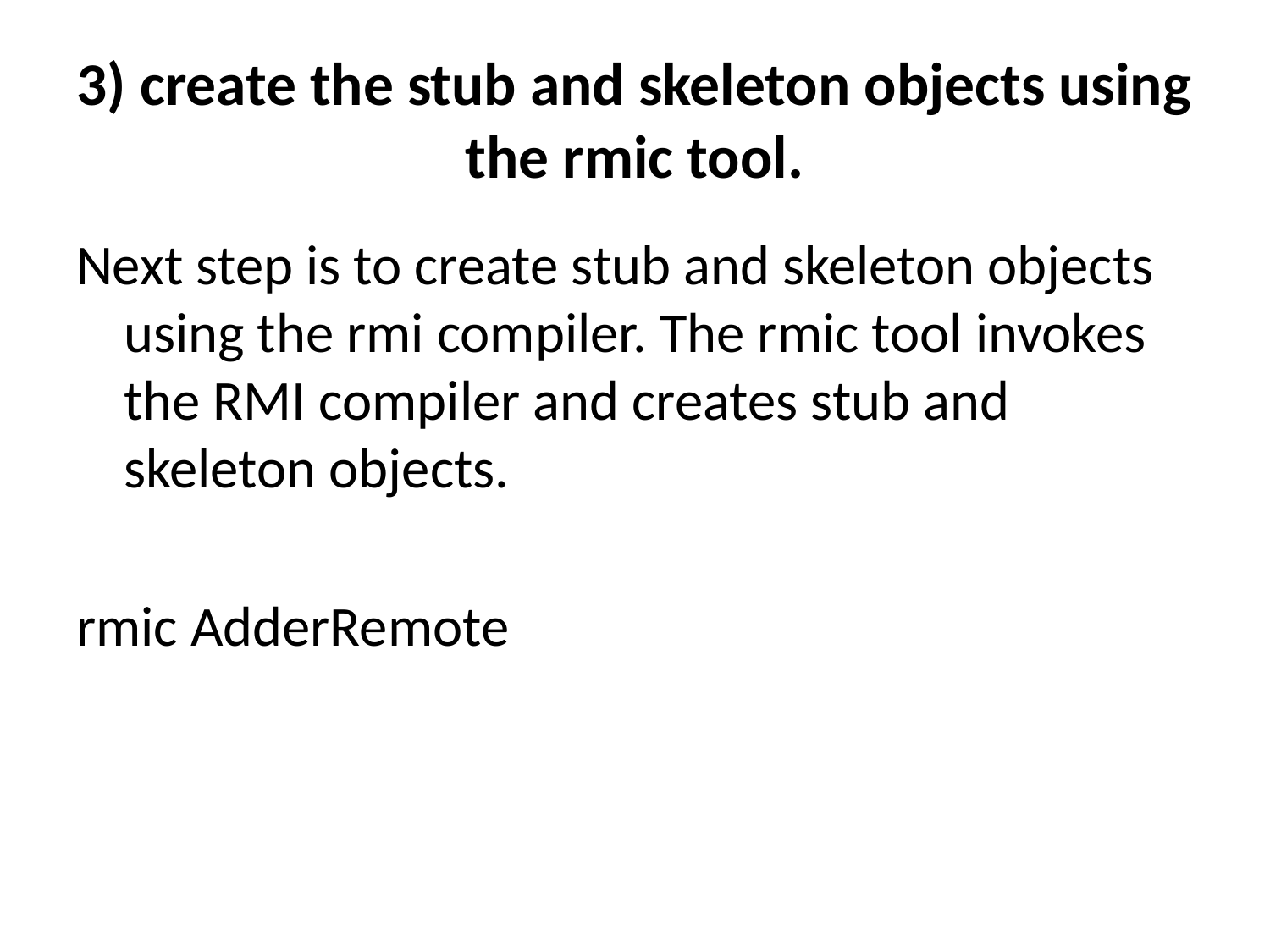

# 3) create the stub and skeleton objects using the rmic tool.
Next step is to create stub and skeleton objects using the rmi compiler. The rmic tool invokes the RMI compiler and creates stub and skeleton objects.

rmic AdderRemote